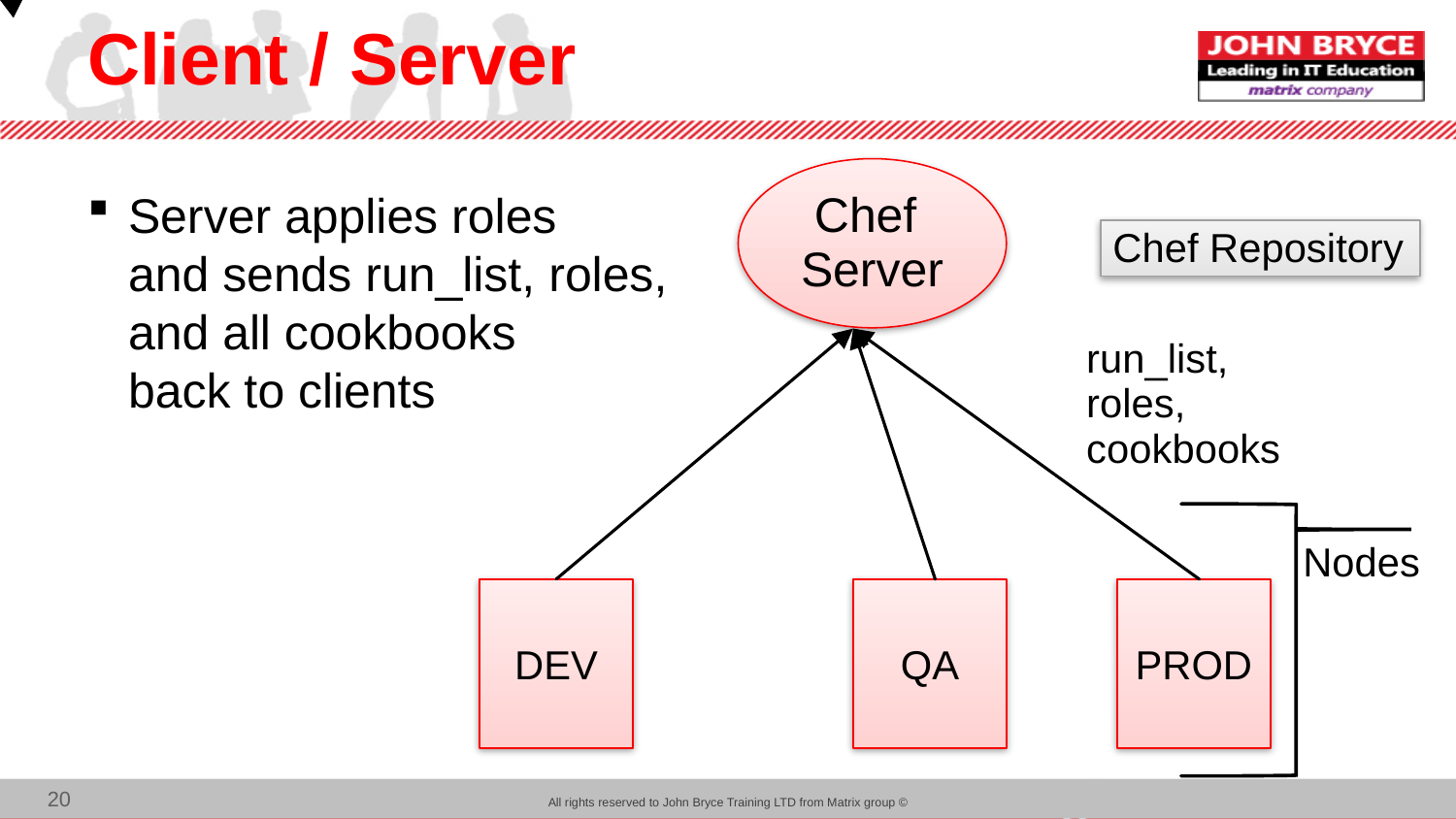

# Client / Server
Chef
Server
Server applies roles
and sends run_list, roles,
and all cookbooks
back to clients

Chef Repository

run_list,
roles,
cookbooks

Nodes
DEV
QA
PROD